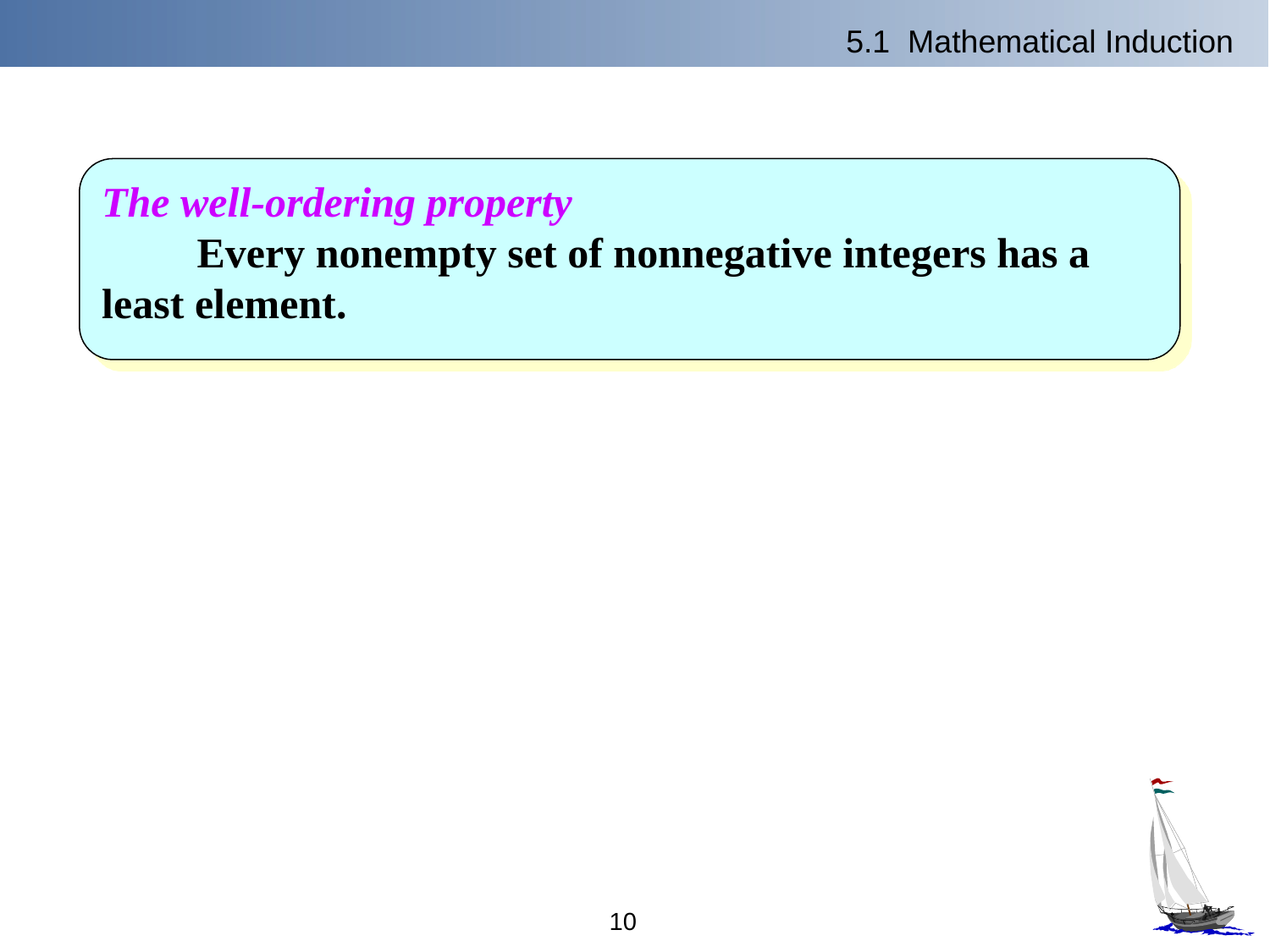

5.1  Mathematical Induction
The well-ordering property
         Every nonempty set of nonnegative integers has a
least element.
10